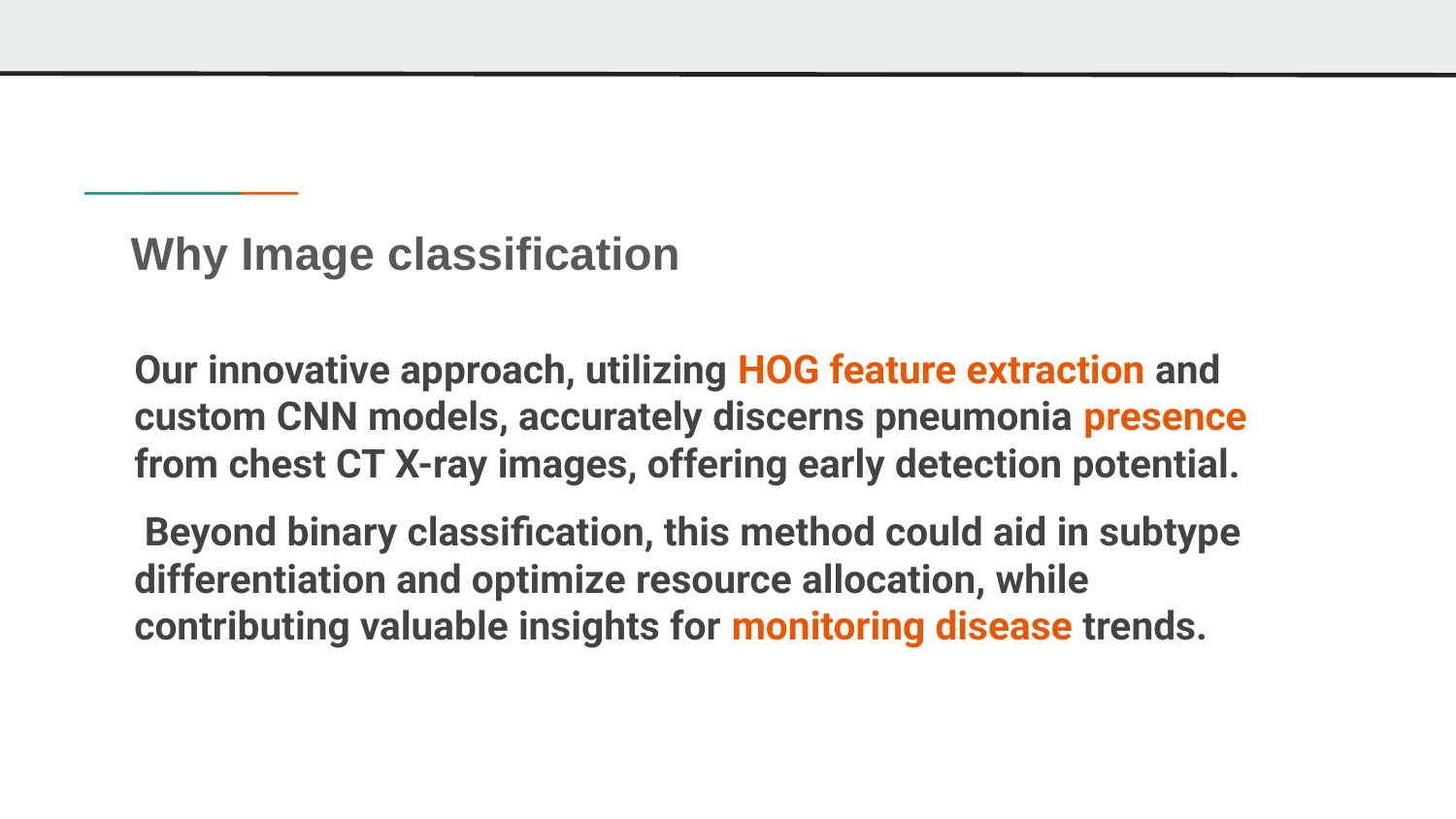

# Why Image classification
Our innovative approach, utilizing HOG feature extraction and custom CNN models, accurately discerns pneumonia presence from chest CT X-ray images, offering early detection potential.
 Beyond binary classification, this method could aid in subtype differentiation and optimize resource allocation, while contributing valuable insights for monitoring disease trends.